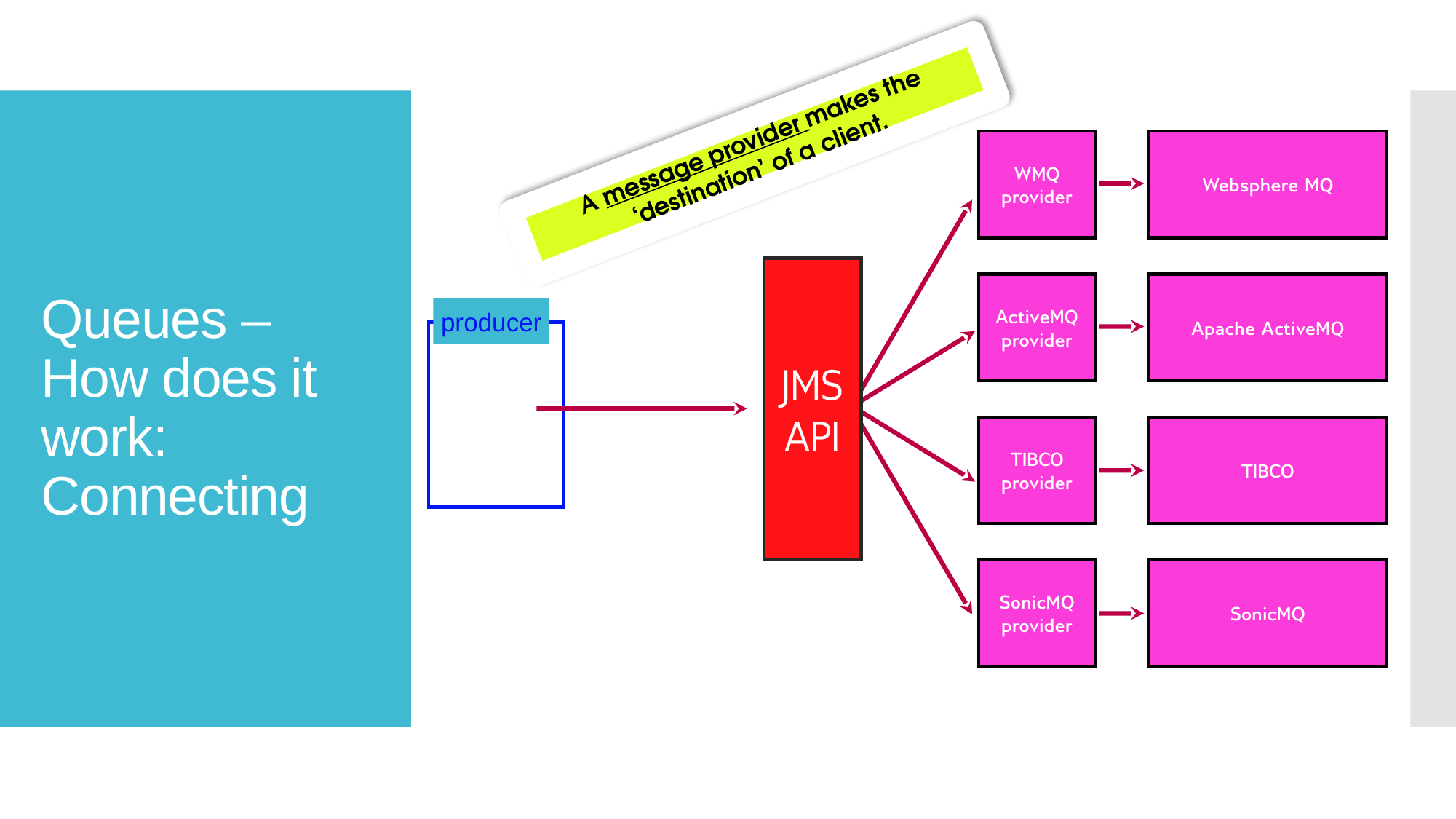

A message provider makes the ‘destination’ of a client.
WMQ
provider
Websphere MQ
# Queues – How does it work: Connecting

JMS
API
ActiveMQ
provider
Apache ActiveMQ
producer

TIBCO
provider
TIBCO

SonicMQ
provider
SonicMQ